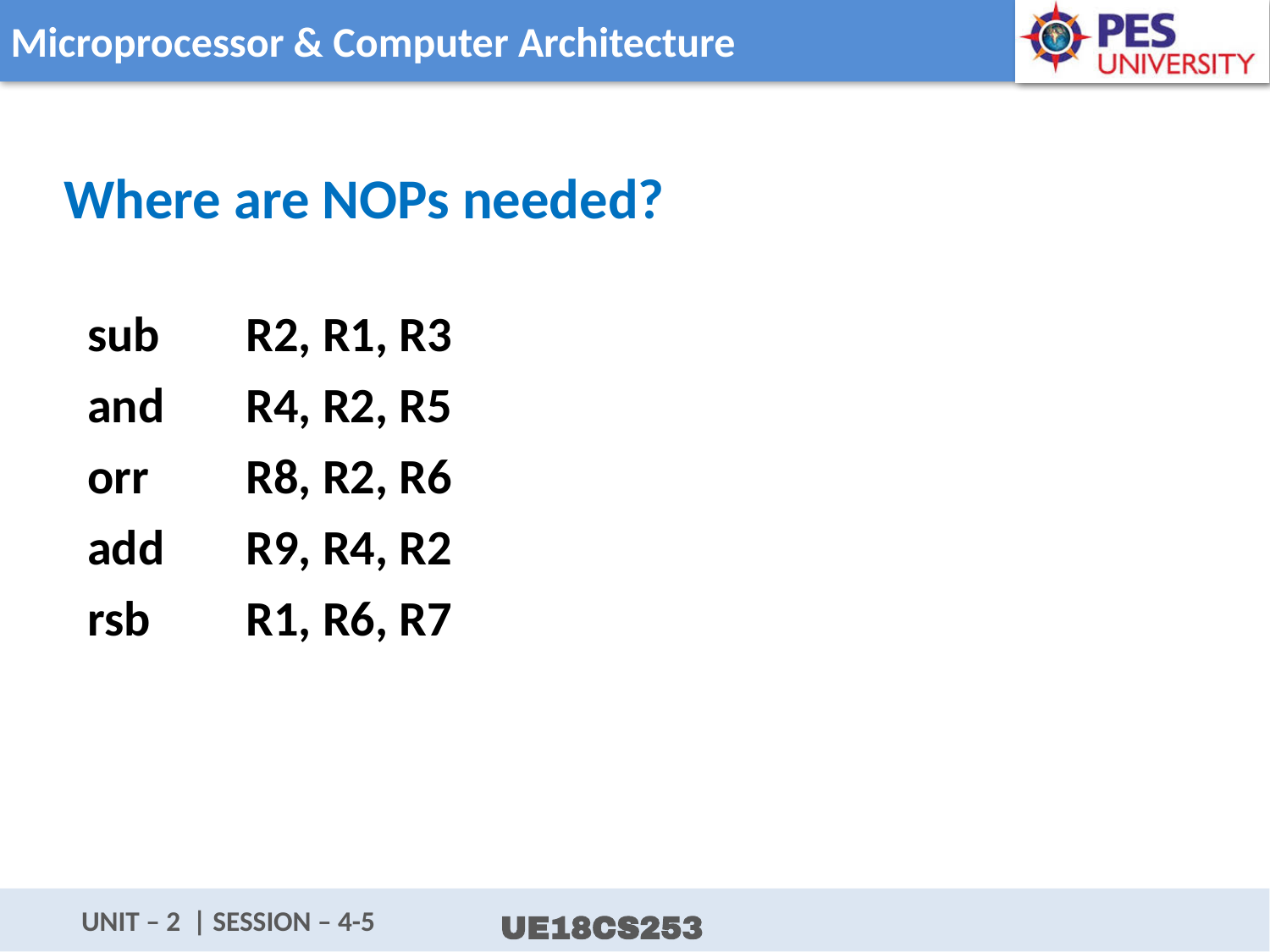

Where are NOPs needed?
sub 	R2, R1, R3
and 	R4, R2, R5
orr   	R8, R2, R6
add 	R9, R4, R2
rsb   	R1, R6, R7